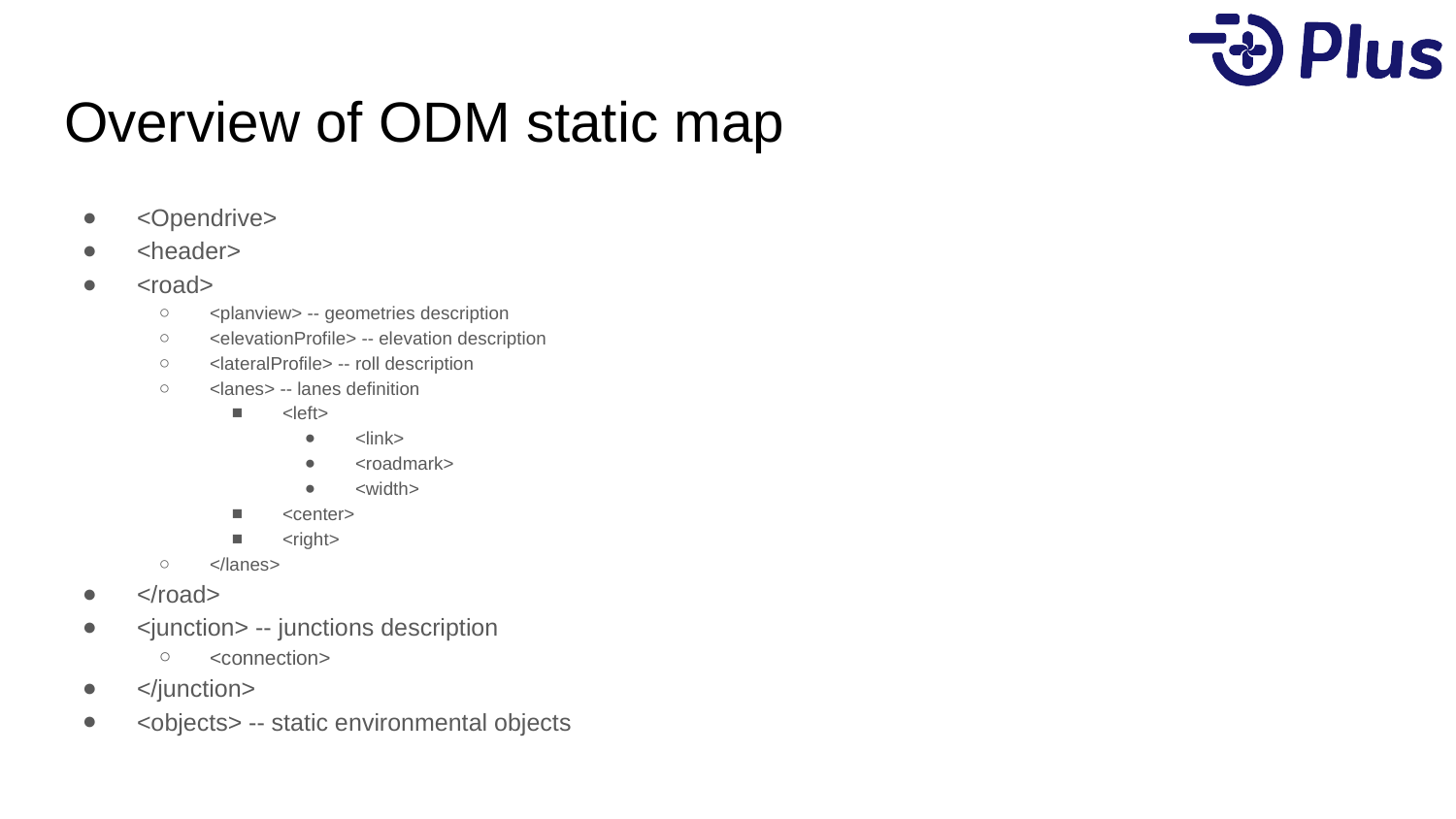

# Overview of ODM static map
<Opendrive>
<header>
<road>
<planview> -- geometries description
<elevationProfile> -- elevation description
<lateralProfile> -- roll description
<lanes> -- lanes definition
<left>
<link>
<roadmark>
<width>
<center>
<right>
</lanes>
</road>
<junction> -- junctions description
<connection>
</junction>
<objects> -- static environmental objects